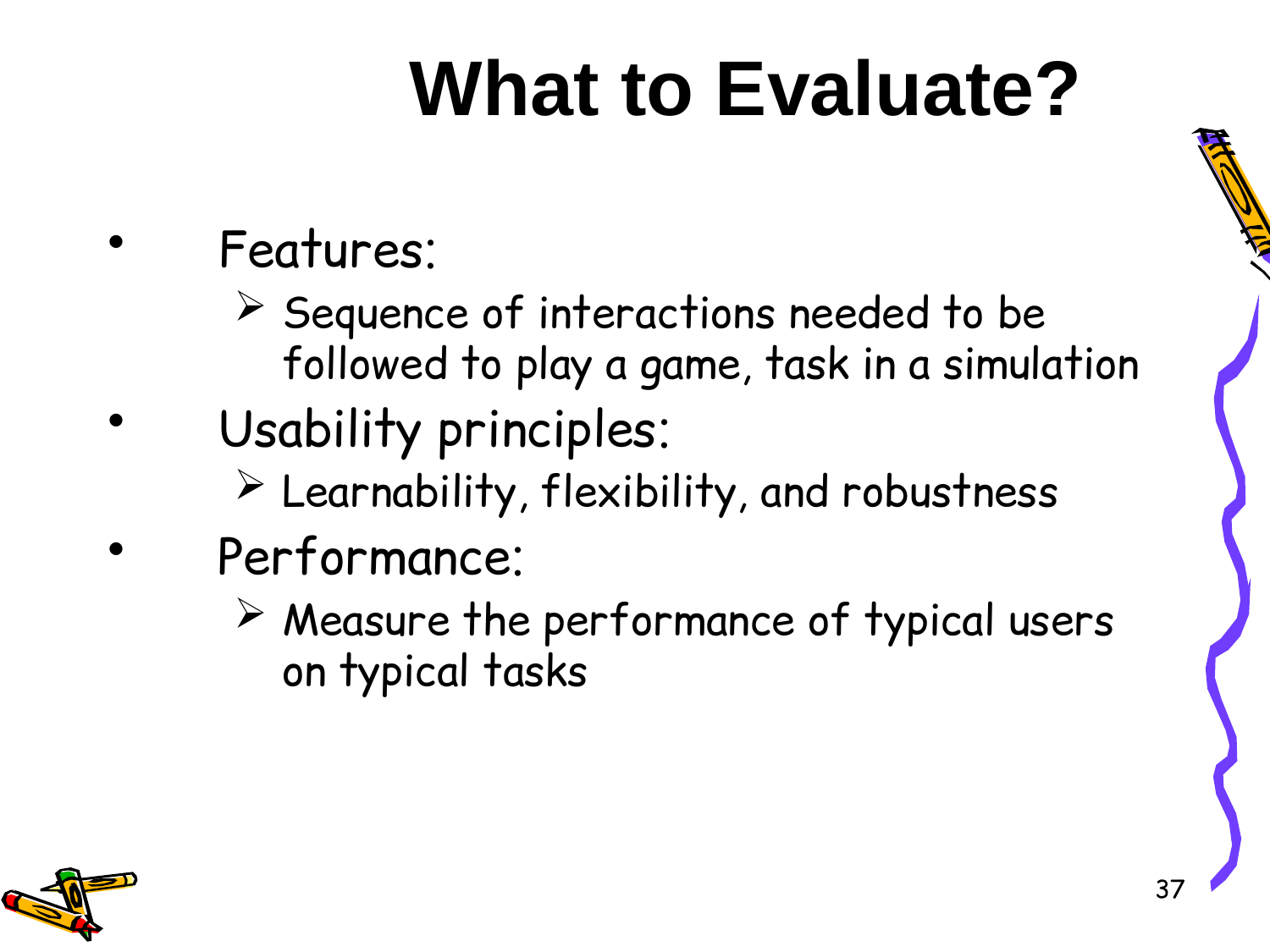

What to Evaluate?
Features:
Sequence of interactions needed to be followed to play a game, task in a simulation
Usability principles:
Learnability, flexibility, and robustness
Performance:
Measure the performance of typical users on typical tasks
37